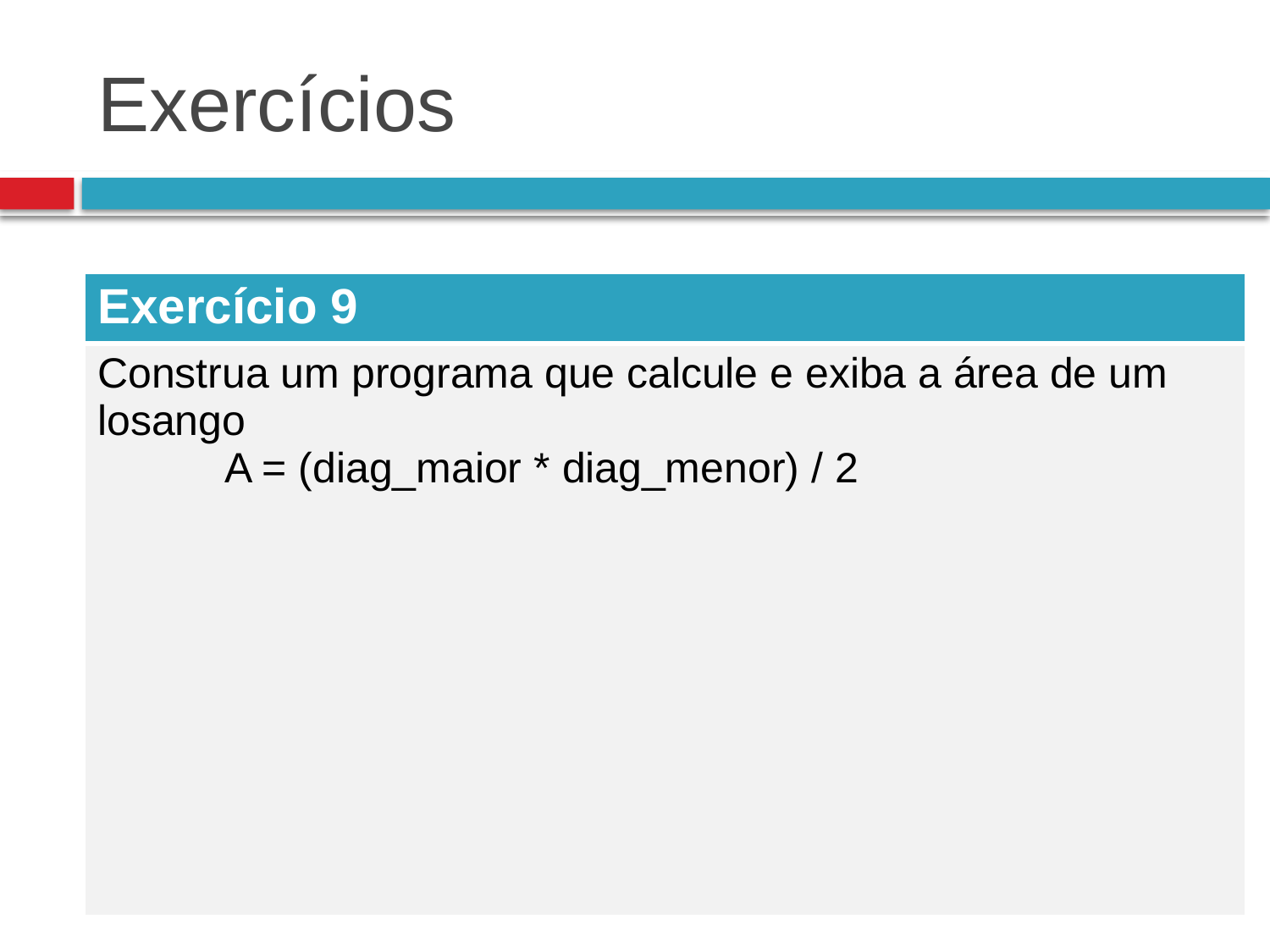

# Exercícios
| Exercício 9 |
| --- |
| Construa um programa que calcule e exiba a área de um losango A = (diag\_maior \* diag\_menor) / 2 |